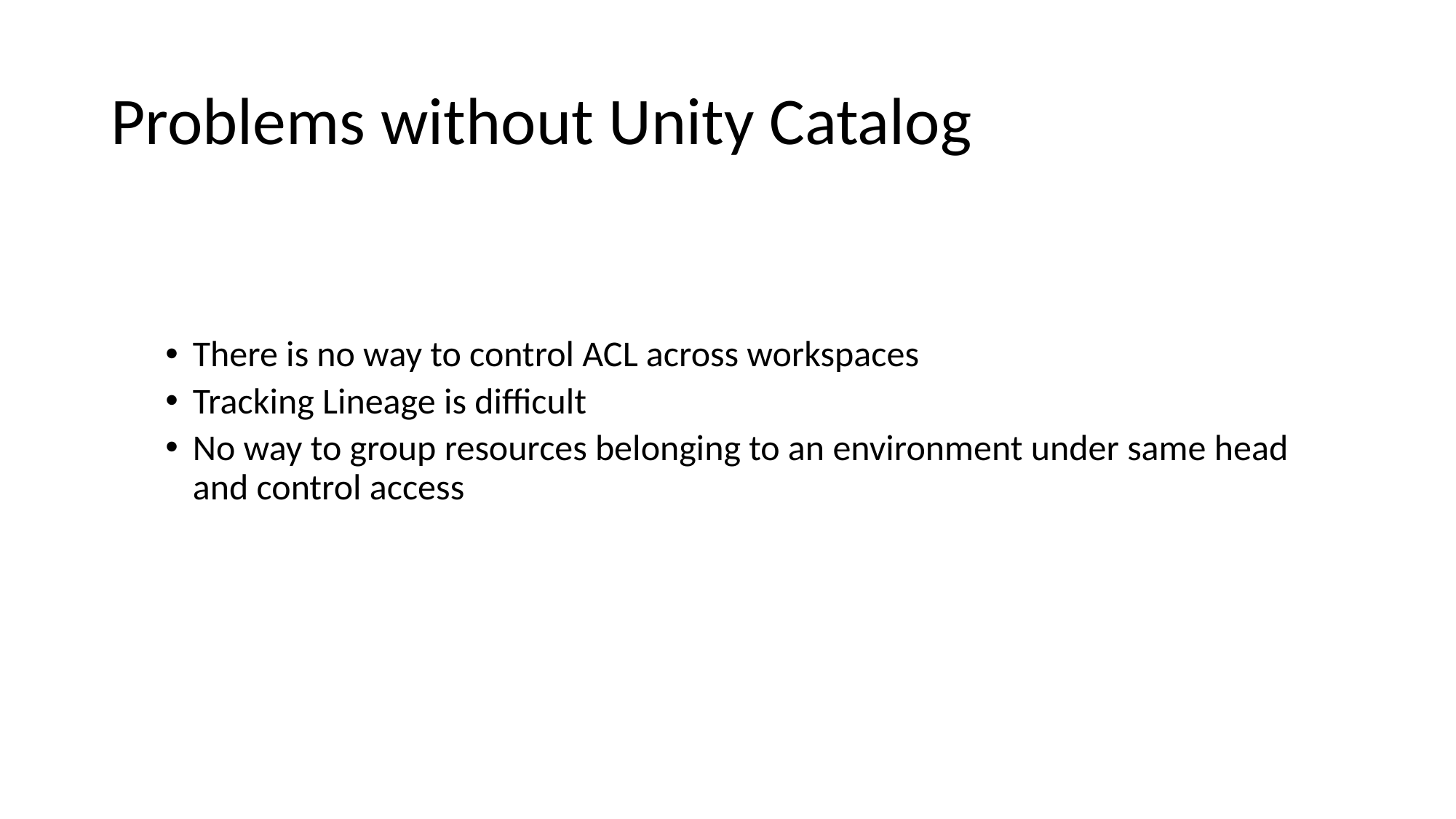

# Problems without Unity Catalog

There is no way to control ACL across workspaces
Tracking Lineage is difficult
No way to group resources belonging to an environment under same head and control access